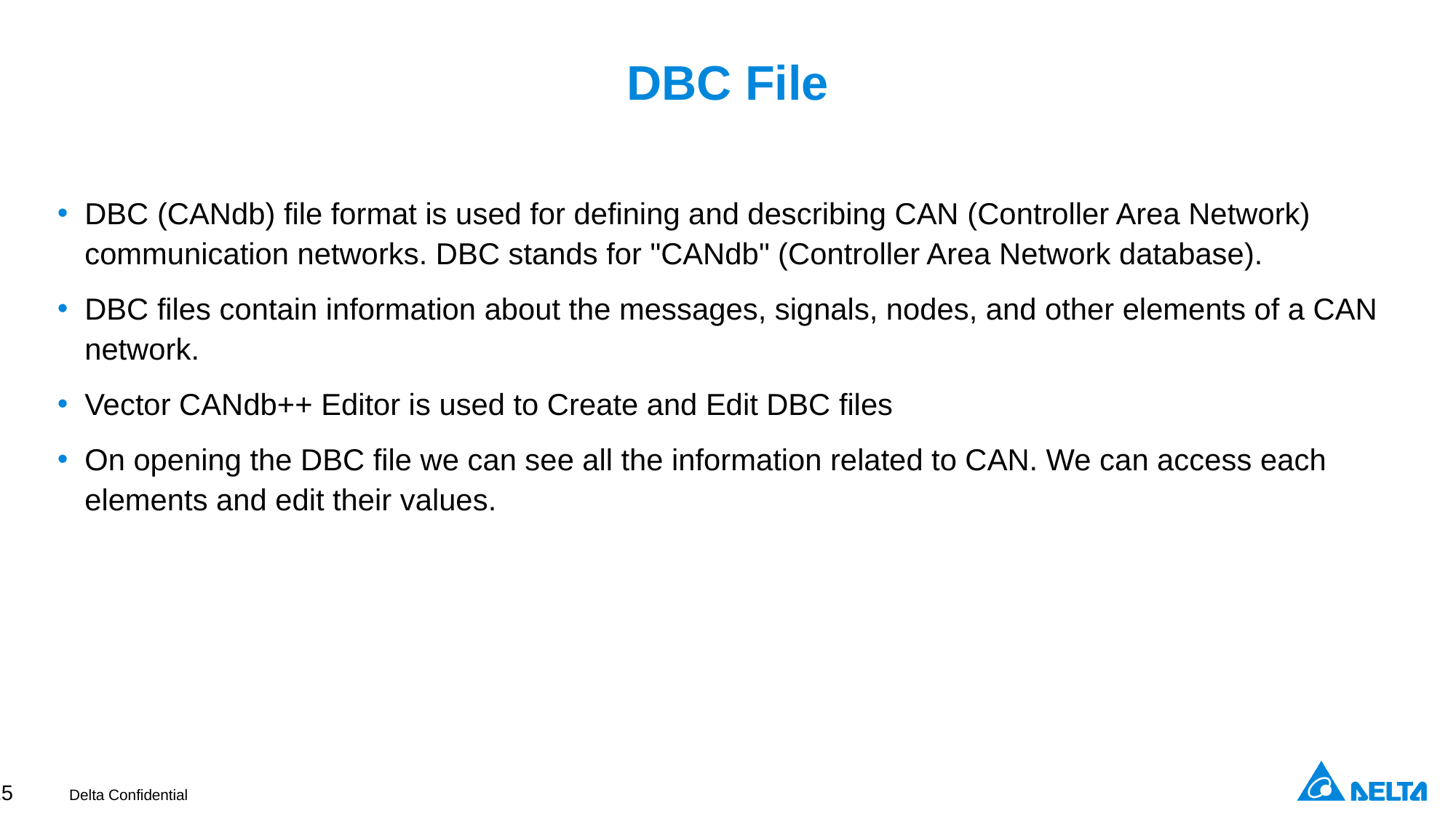

# DBC File

DBC (CANdb) file format is used for defining and describing CAN (Controller Area Network) communication networks. DBC stands for "CANdb" (Controller Area Network database).
DBC files contain information about the messages, signals, nodes, and other elements of a CAN network.
Vector CANdb++ Editor is used to Create and Edit DBC files
On opening the DBC file we can see all the information related to CAN. We can access each elements and edit their values.